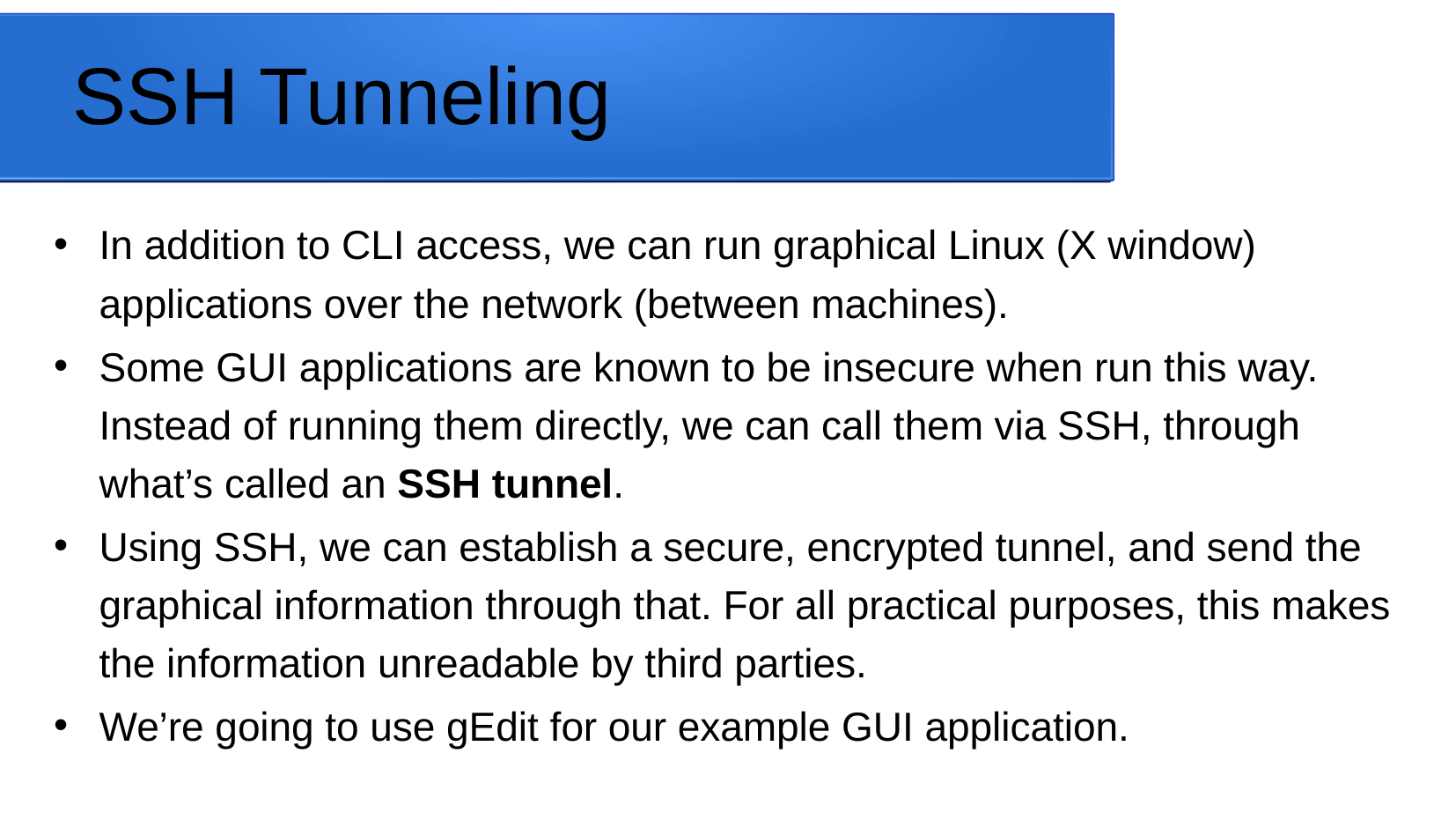

SSH Tunneling
# In addition to CLI access, we can run graphical Linux (X window) applications over the network (between machines).
Some GUI applications are known to be insecure when run this way. Instead of running them directly, we can call them via SSH, through what’s called an SSH tunnel.
Using SSH, we can establish a secure, encrypted tunnel, and send the graphical information through that. For all practical purposes, this makes the information unreadable by third parties.
We’re going to use gEdit for our example GUI application.